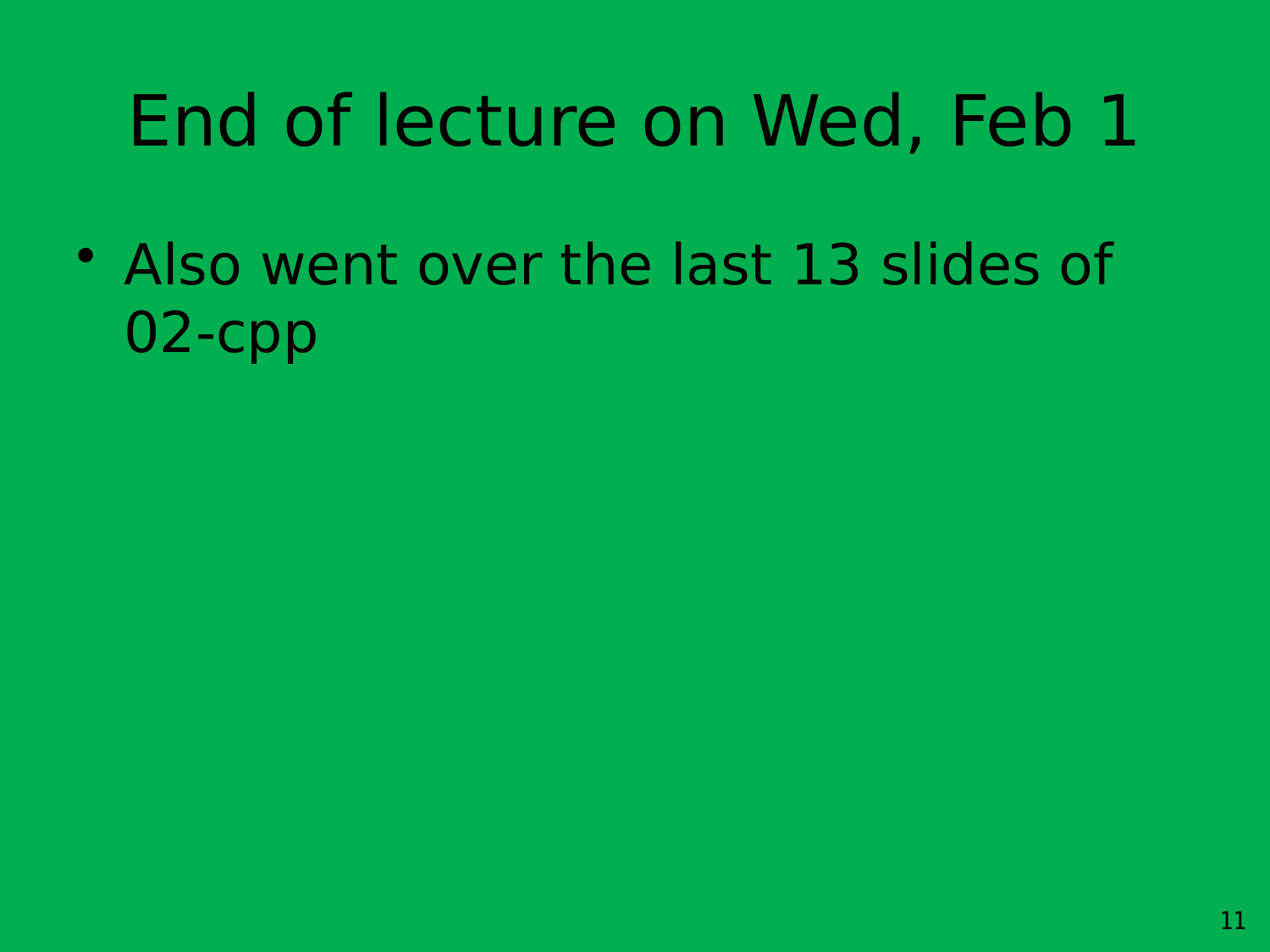

# End of lecture on Wed, Feb 1
Also went over the last 13 slides of 02-cpp